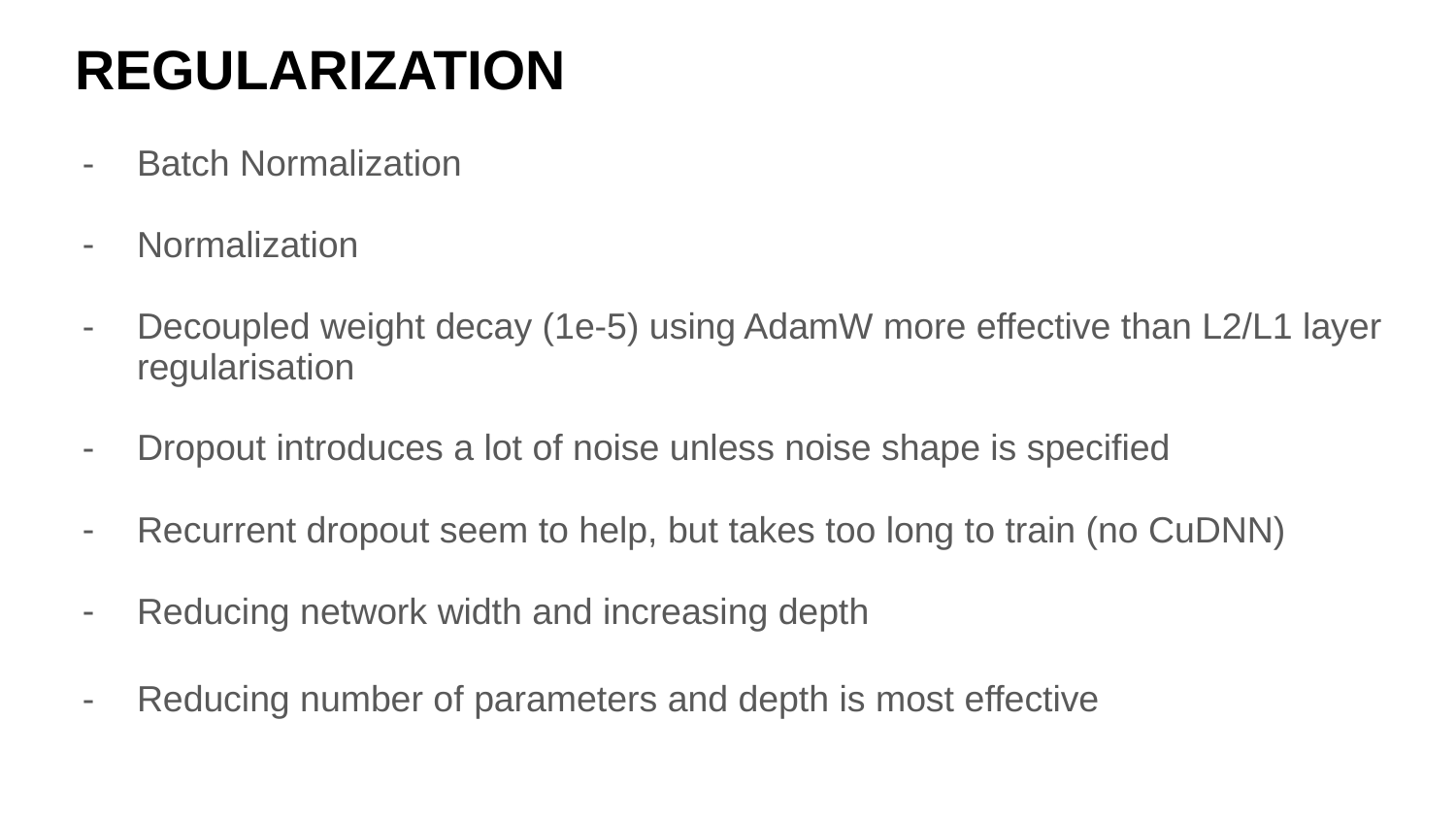

# REGULARIZATION
Batch Normalization

Normalization

Decoupled weight decay (1e-5) using AdamW more effective than L2/L1 layer regularisation

Dropout introduces a lot of noise unless noise shape is specified

Recurrent dropout seem to help, but takes too long to train (no CuDNN)

Reducing network width and increasing depth

Reducing number of parameters and depth is most effective